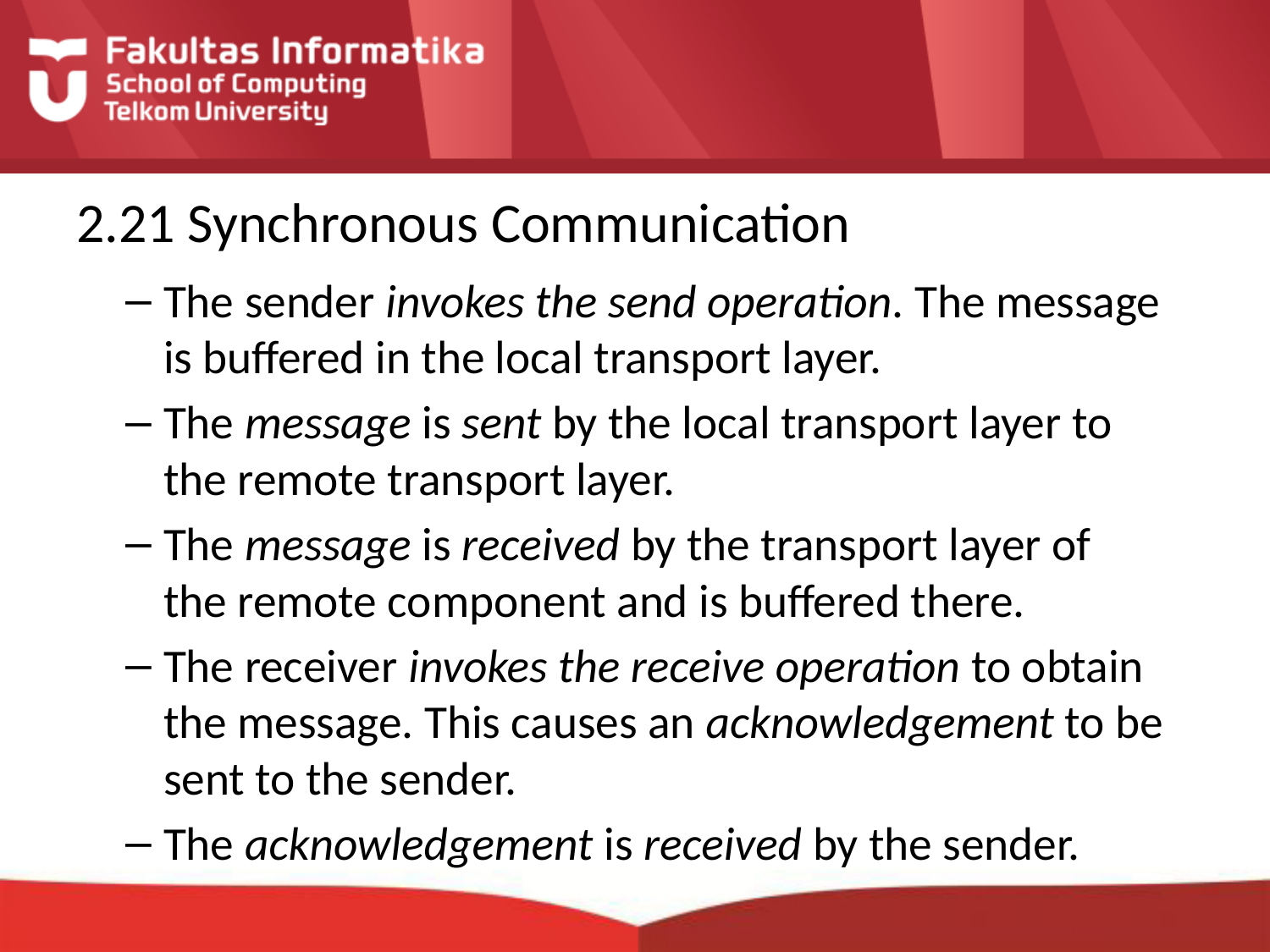

# 2.21 Synchronous Communication
The sender invokes the send operation. The message is buffered in the local transport layer.
The message is sent by the local transport layer to the remote transport layer.
The message is received by the transport layer of the remote component and is buffered there.
The receiver invokes the receive operation to obtain the message. This causes an acknowledgement to be sent to the sender.
The acknowledgement is received by the sender.